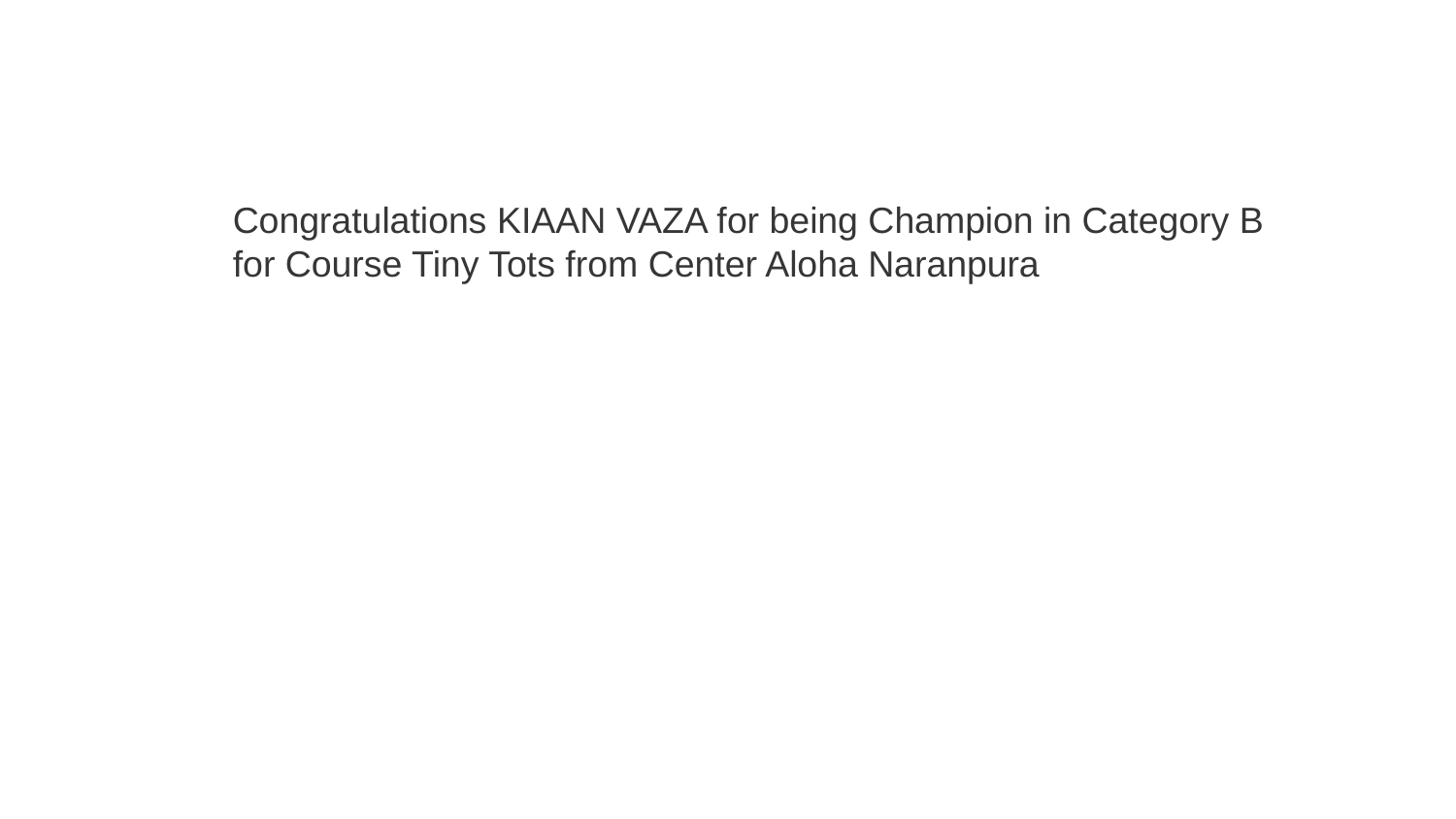

Congratulations KIAAN VAZA for being Champion in Category B for Course Tiny Tots from Center Aloha Naranpura